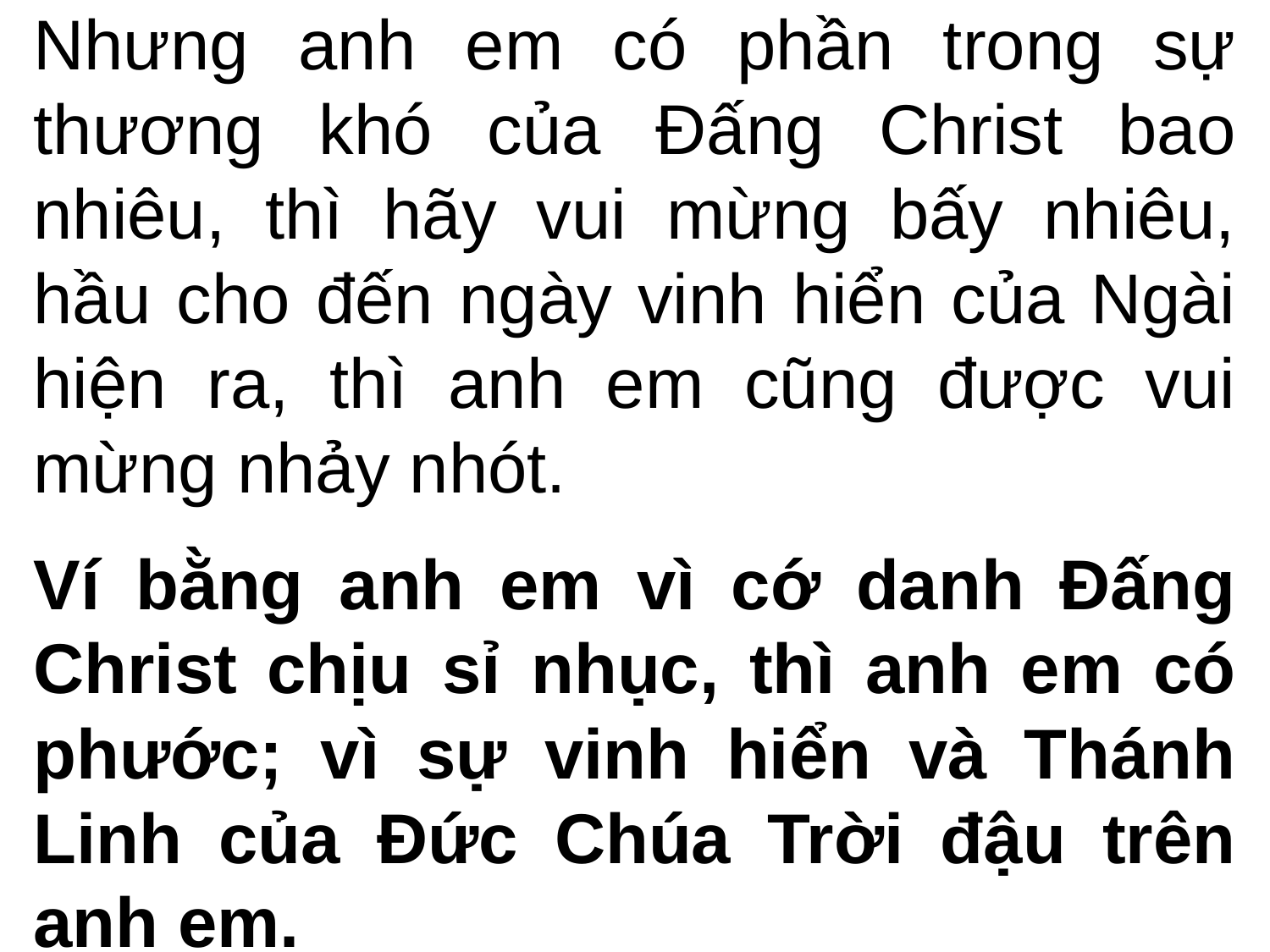

Nhưng anh em có phần trong sự thương khó của Đấng Christ bao nhiêu, thì hãy vui mừng bấy nhiêu, hầu cho đến ngày vinh hiển của Ngài hiện ra, thì anh em cũng được vui mừng nhảy nhót.

Ví bằng anh em vì cớ danh Đấng Christ chịu sỉ nhục, thì anh em có phước; vì sự vinh hiển và Thánh Linh của Đức Chúa Trời đậu trên anh em.